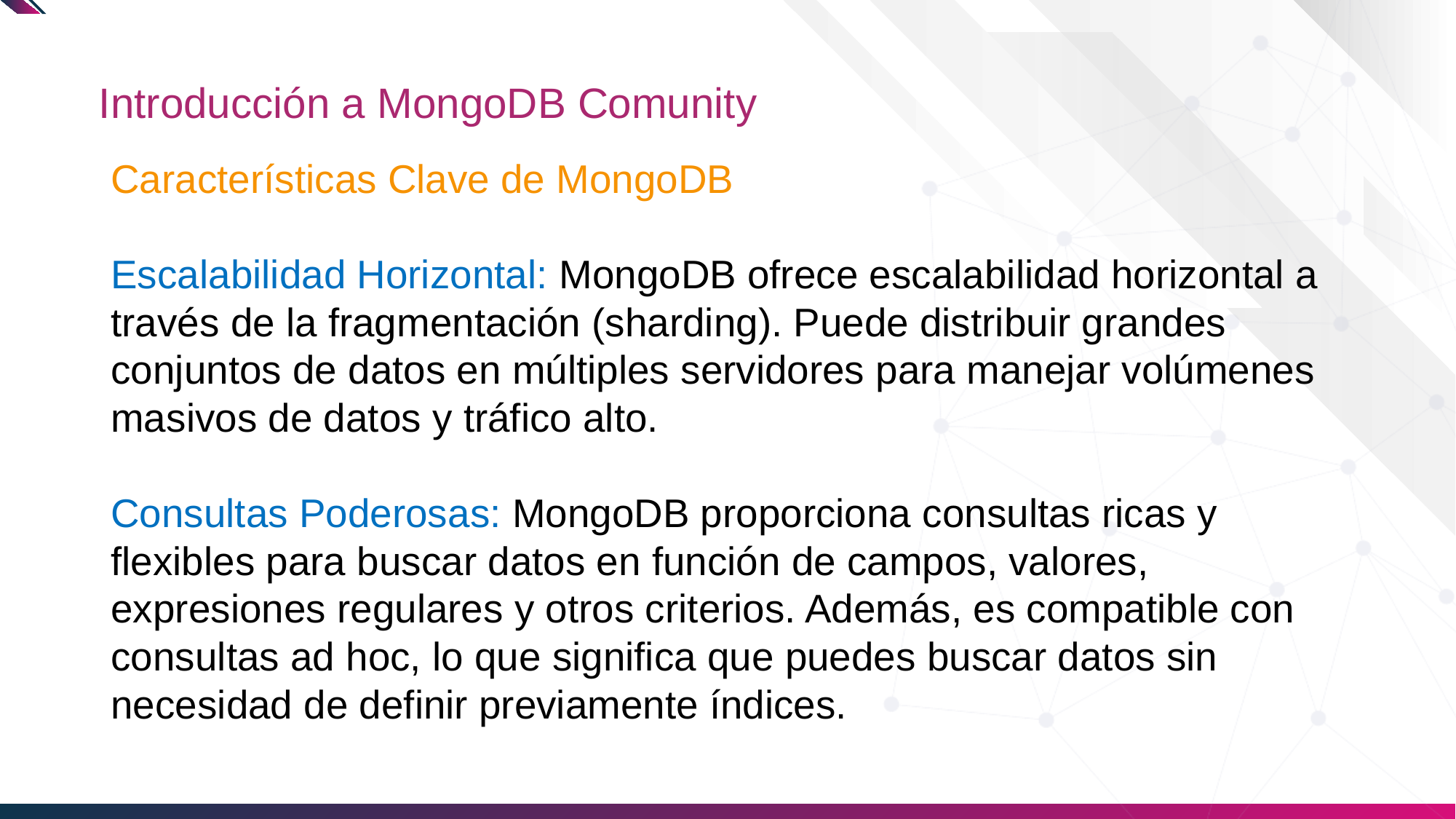

# Introducción a MongoDB Comunity
Características Clave de MongoDB

Escalabilidad Horizontal: MongoDB ofrece escalabilidad horizontal a través de la fragmentación (sharding). Puede distribuir grandes conjuntos de datos en múltiples servidores para manejar volúmenes masivos de datos y tráfico alto.

Consultas Poderosas: MongoDB proporciona consultas ricas y flexibles para buscar datos en función de campos, valores, expresiones regulares y otros criterios. Además, es compatible con consultas ad hoc, lo que significa que puedes buscar datos sin necesidad de definir previamente índices.